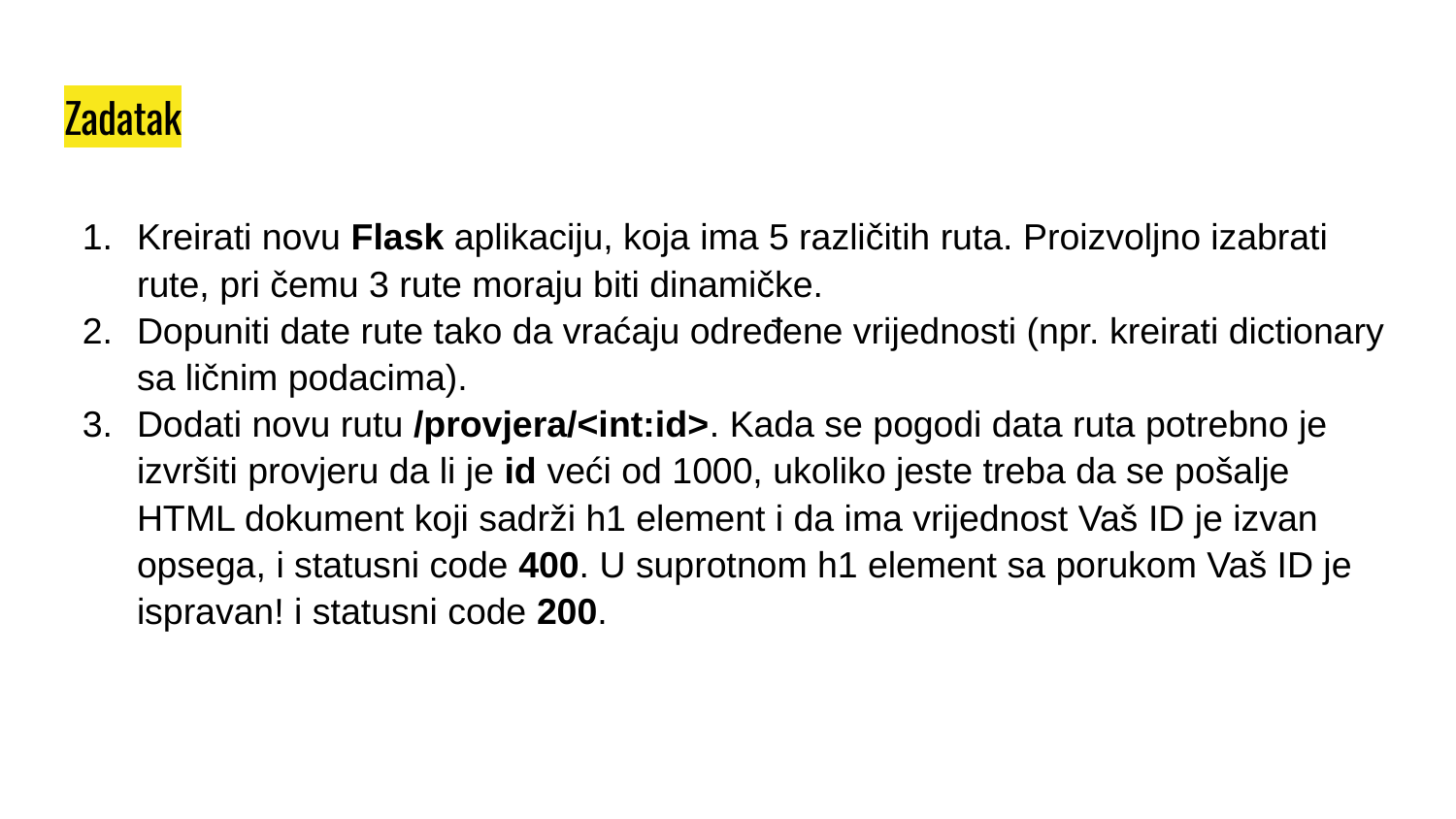

# Zadatak
Kreirati novu Flask aplikaciju, koja ima 5 različitih ruta. Proizvoljno izabrati rute, pri čemu 3 rute moraju biti dinamičke.
Dopuniti date rute tako da vraćaju određene vrijednosti (npr. kreirati dictionary sa ličnim podacima).
Dodati novu rutu /provjera/<int:id>. Kada se pogodi data ruta potrebno je izvršiti provjeru da li je id veći od 1000, ukoliko jeste treba da se pošalje HTML dokument koji sadrži h1 element i da ima vrijednost Vaš ID je izvan opsega, i statusni code 400. U suprotnom h1 element sa porukom Vaš ID je ispravan! i statusni code 200.